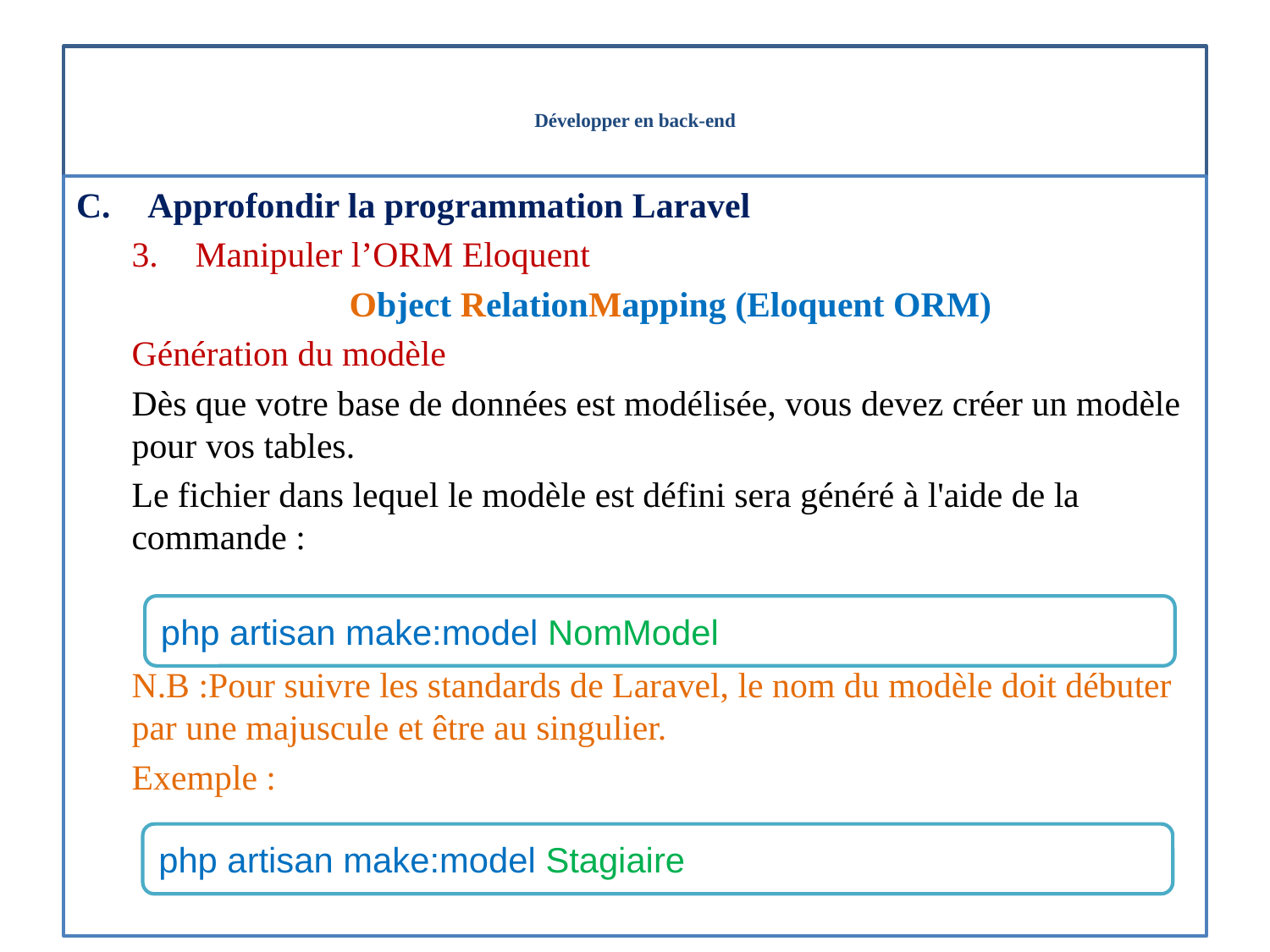

# Développer en back-end
Approfondir la programmation Laravel
Manipuler l’ORM Eloquent
Object RelationMapping (Eloquent ORM)
Génération du modèle
Dès que votre base de données est modélisée, vous devez créer un modèle pour vos tables.
Le fichier dans lequel le modèle est défini sera généré à l'aide de la commande :

N.B :Pour suivre les standards de Laravel, le nom du modèle doit débuter par une majuscule et être au singulier.
Exemple :

php artisan make:model NomModel
php artisan make:model Stagiaire